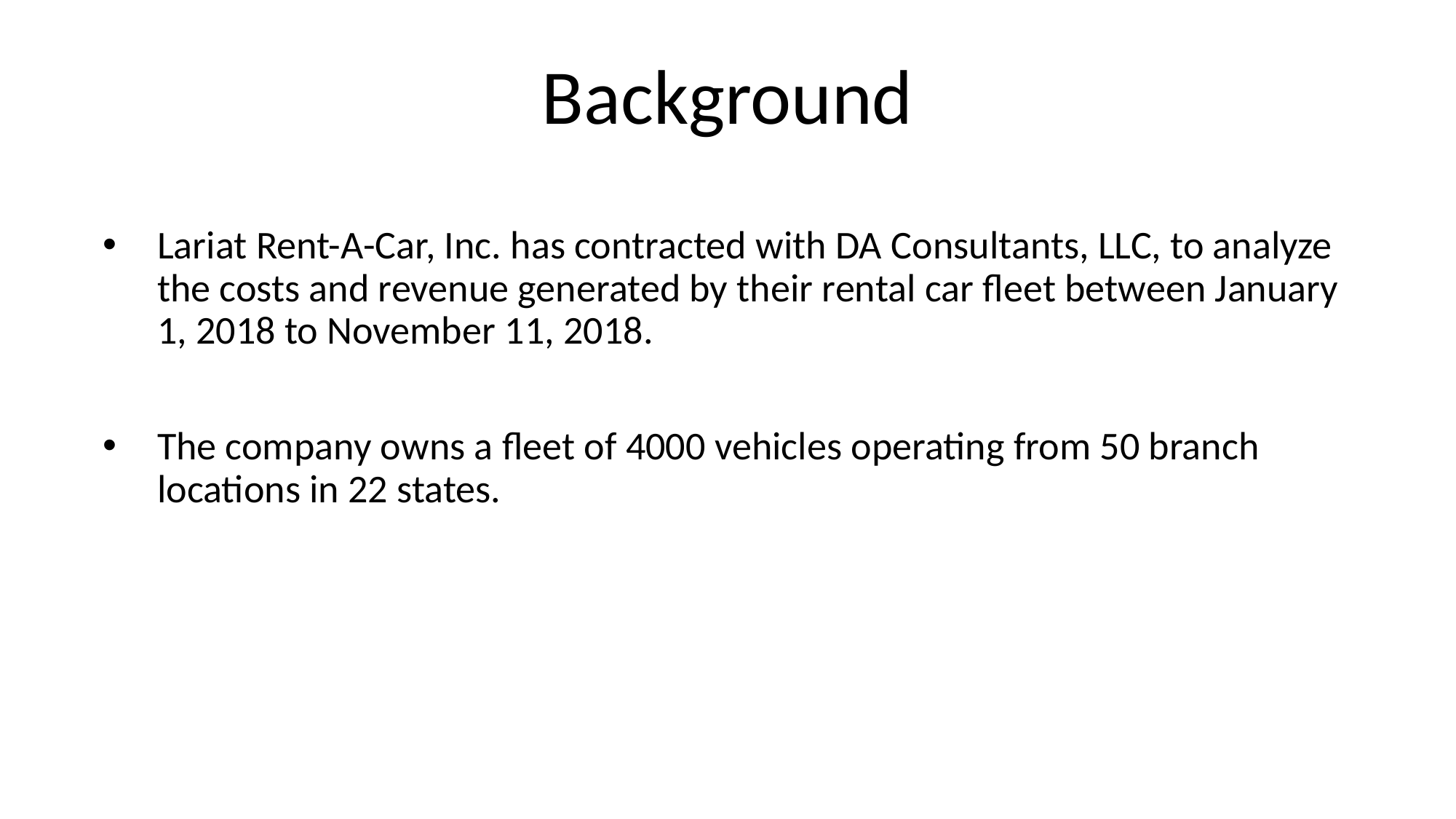

# Background
Lariat Rent-A-Car, Inc. has contracted with DA Consultants, LLC, to analyze the costs and revenue generated by their rental car fleet between January 1, 2018 to November 11, 2018.

The company owns a fleet of 4000 vehicles operating from 50 branch locations in 22 states.